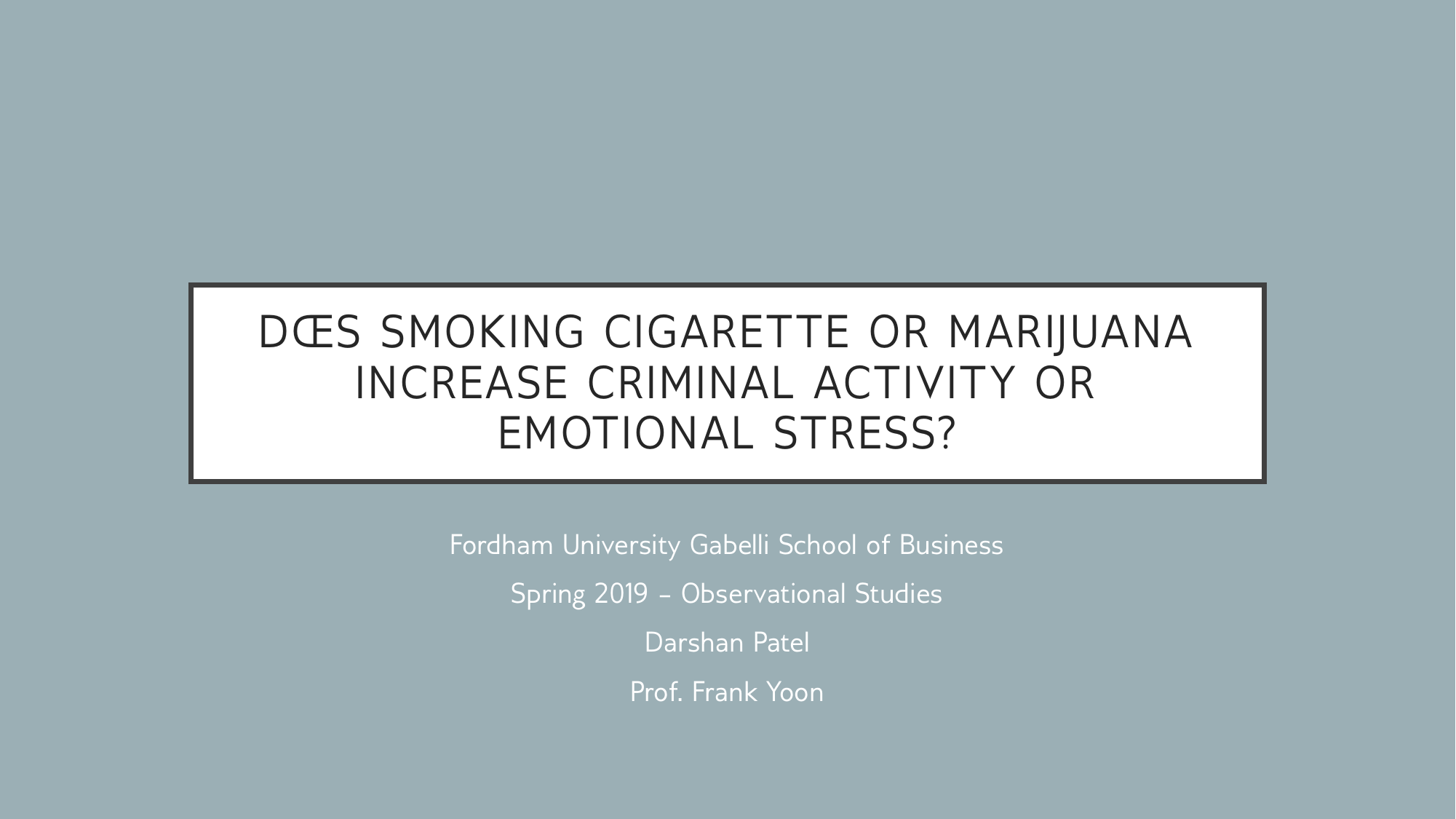

# Does Smoking Cigarette or Marijuana increase criminal Activity or emotional Stress?
Fordham University Gabelli School of Business
Spring 2019 – Observational Studies
Darshan Patel
Prof. Frank Yoon